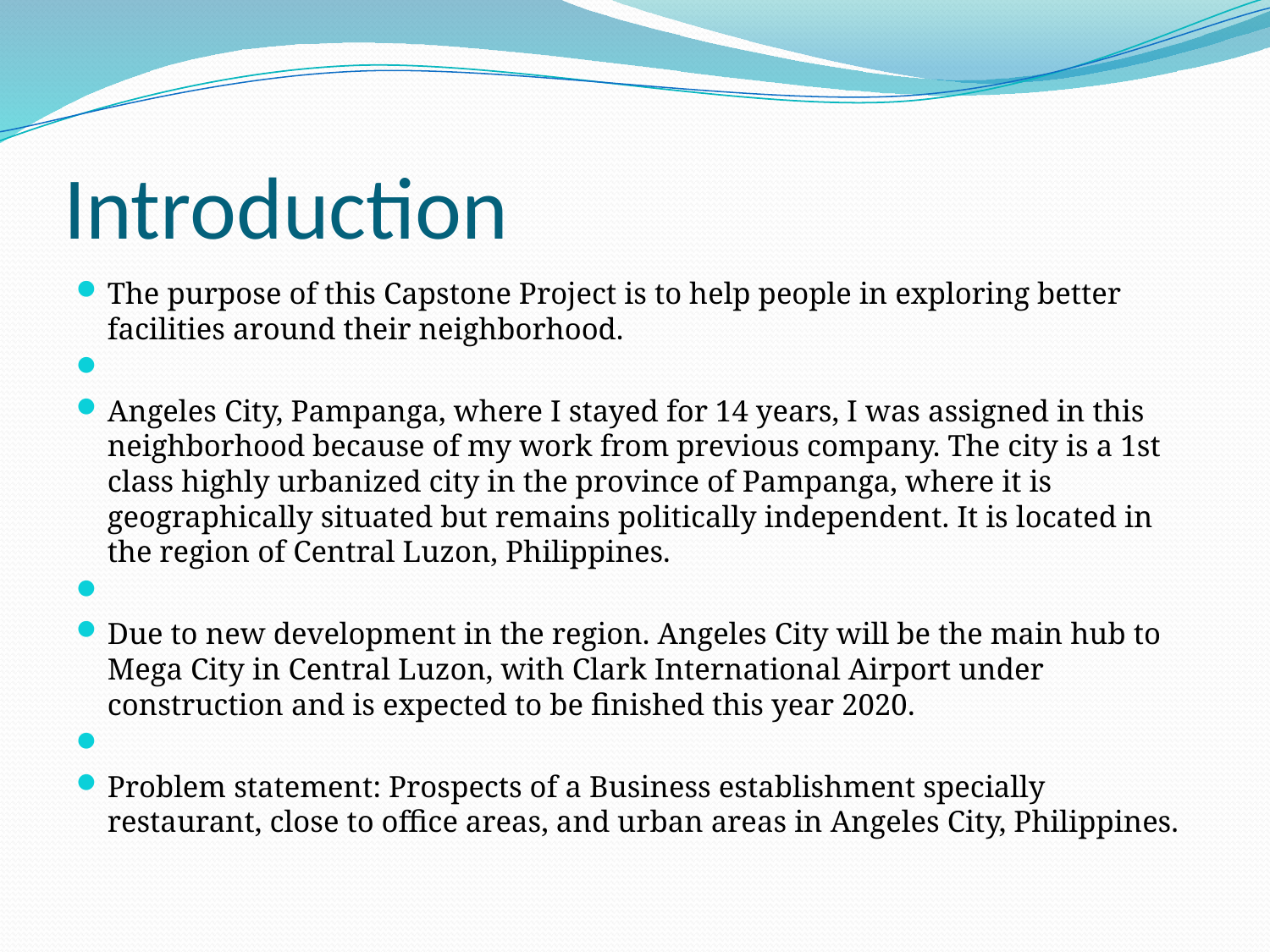

# Introduction
The purpose of this Capstone Project is to help people in exploring better facilities around their neighborhood.

Angeles City, Pampanga, where I stayed for 14 years, I was assigned in this neighborhood because of my work from previous company. The city is a 1st class highly urbanized city in the province of Pampanga, where it is geographically situated but remains politically independent. It is located in the region of Central Luzon, Philippines.

Due to new development in the region. Angeles City will be the main hub to Mega City in Central Luzon, with Clark International Airport under construction and is expected to be finished this year 2020.

Problem statement: Prospects of a Business establishment specially restaurant, close to office areas, and urban areas in Angeles City, Philippines.